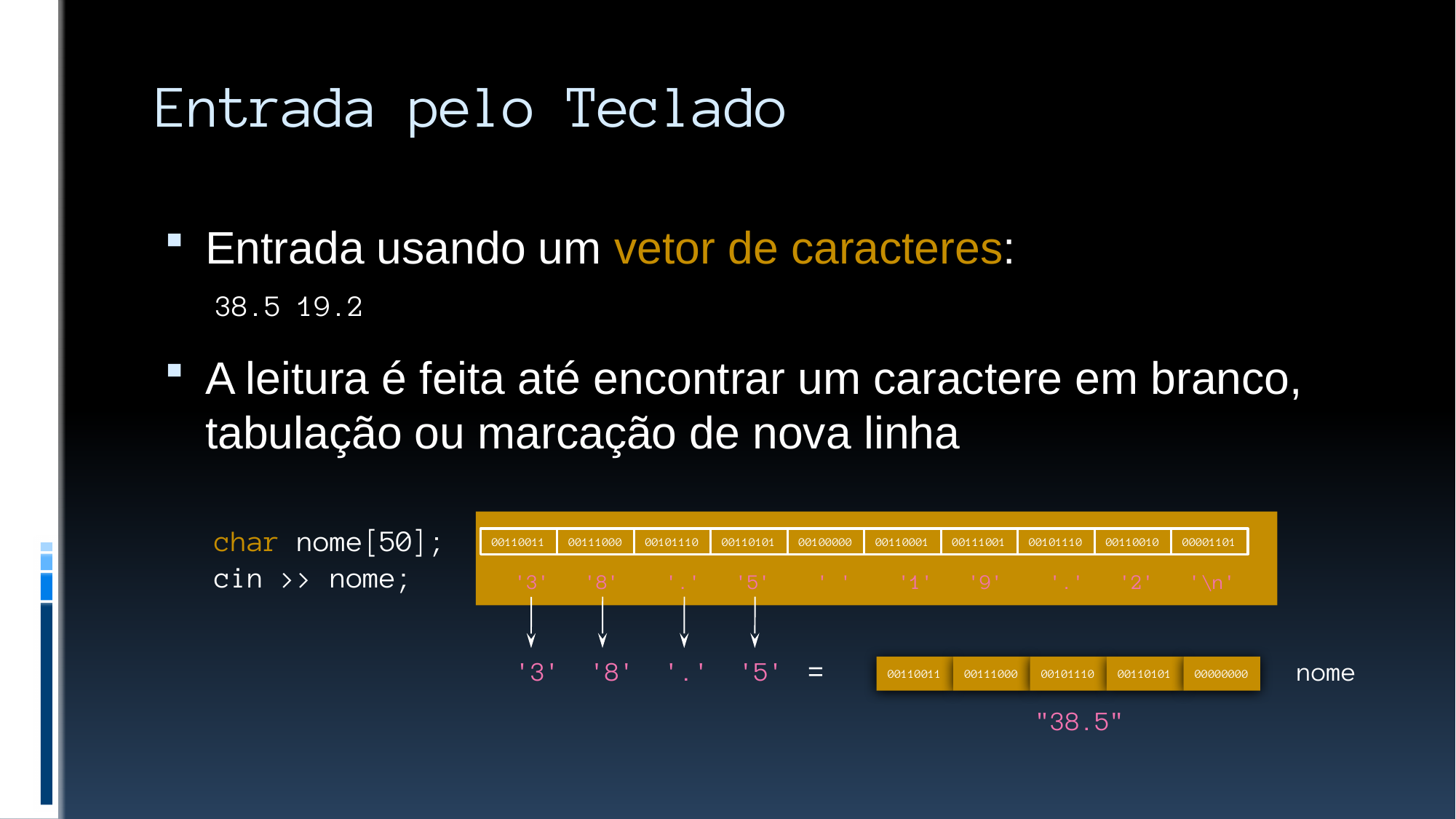

# Entrada pelo Teclado
Entrada usando um vetor de caracteres:

A leitura é feita até encontrar um caractere em branco, tabulação ou marcação de nova linha
38.5 19.2

00110011
00111000
00101110
00110101
00100000
00110001
00111001
00101110
00110010
00001101
 '3'   '8'    '.'   '5'    ' '    '1'   '9'    '.'   '2'   '\n'
'3'  '8'  '.'  '5'
=
nome
00110011
00111000
00101110
00110101
00000000
"38.5"
char nome[50];
cin >> nome;